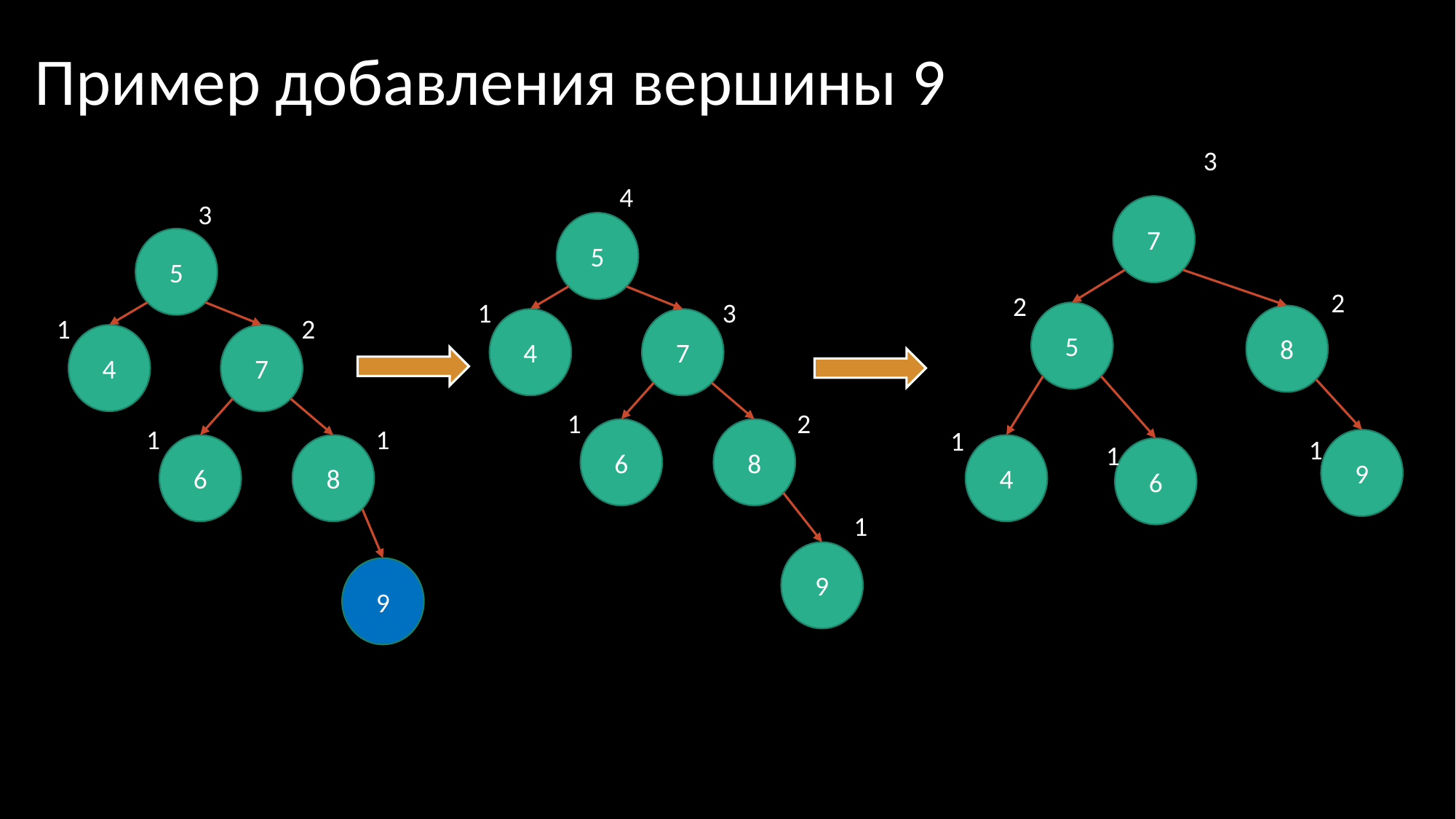

# Пример добавления вершины 9
3
4
3
7
5
5
2
2
1
3
5
8
1
2
4
7
4
7

1
2
1
1
1
6
8
1
9
1
6
8
4
6
1
9
9